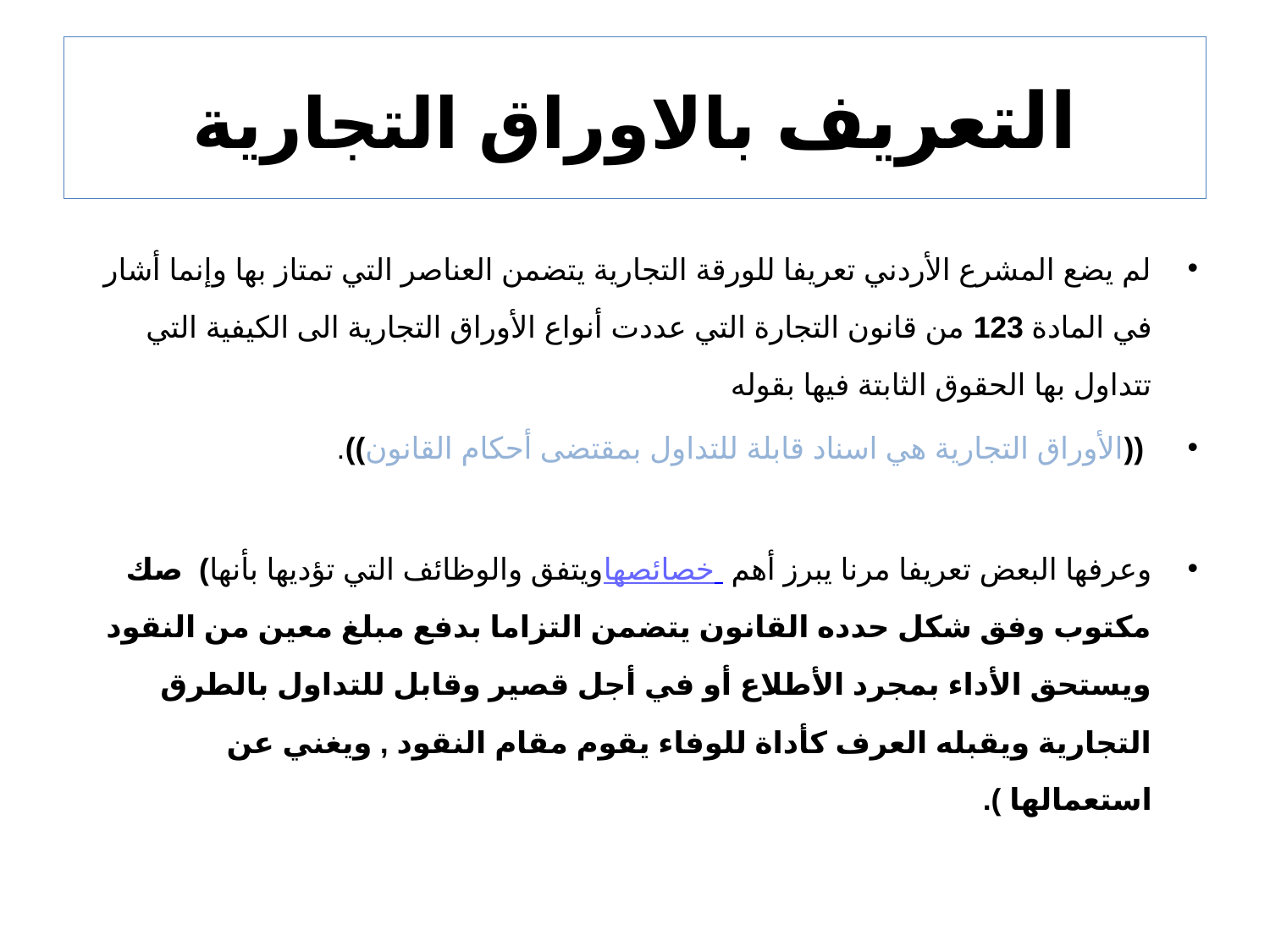

# التعريف بالاوراق التجارية
لم يضع المشرع الأردني تعريفا للورقة التجارية يتضمن العناصر التي تمتاز بها وإنما أشار في المادة 123 من قانون التجارة التي عددت أنواع الأوراق التجارية الى الكيفية التي تتداول بها الحقوق الثابتة فيها بقوله
 ((الأوراق التجارية هي اسناد قابلة للتداول بمقتضى أحكام القانون)).
وعرفها البعض تعريفا مرنا يبرز أهم خصائصها ويتفق والوظائف التي تؤديها بأنها)  صك مكتوب وفق شكل حدده القانون يتضمن التزاما بدفع مبلغ معين من النقود ويستحق الأداء بمجرد الأطلاع أو في أجل قصير وقابل للتداول بالطرق التجارية ويقبله العرف كأداة للوفاء يقوم مقام النقود , ويغني عن استعمالها ).